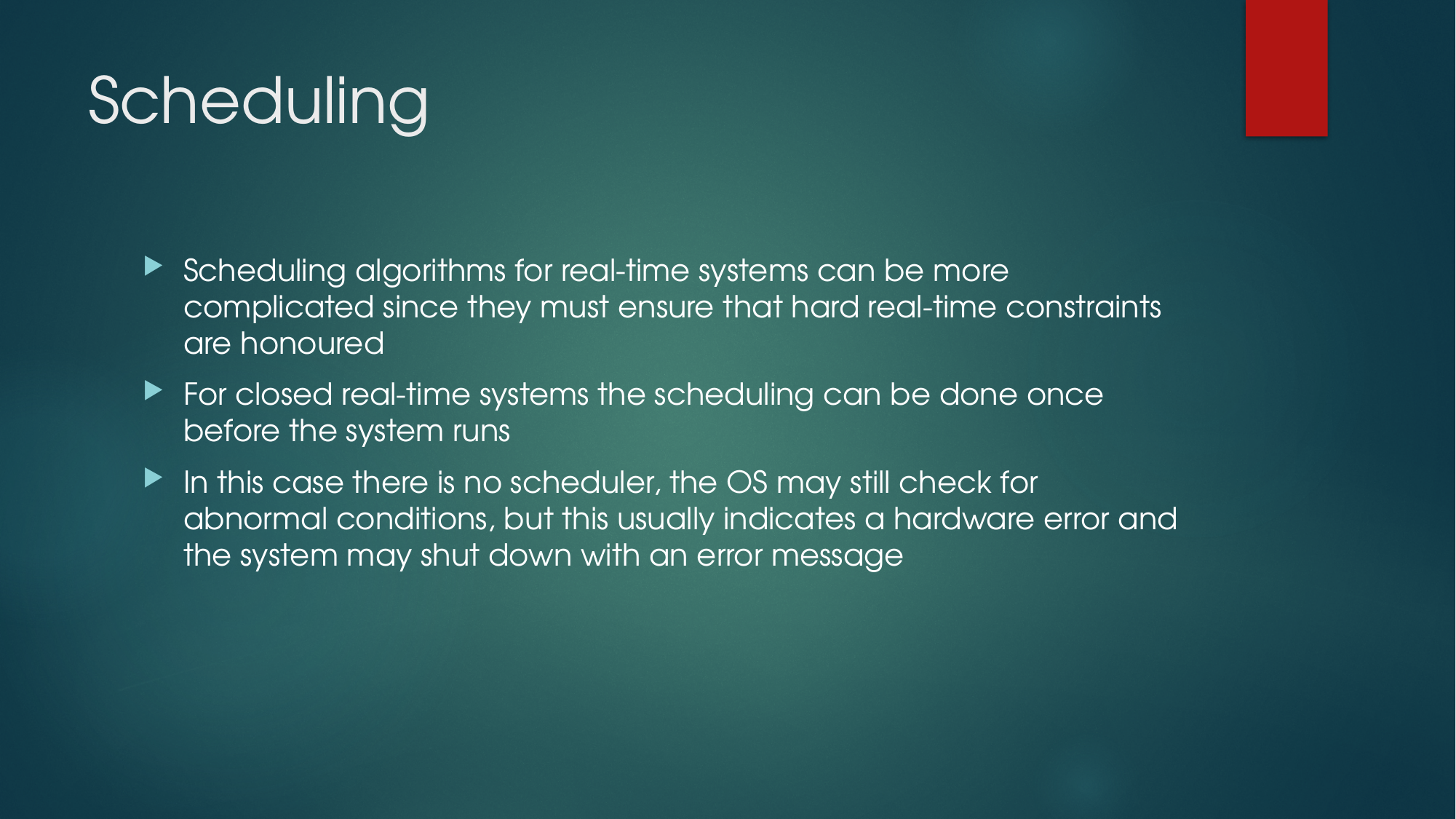

# Scheduling
Scheduling algorithms for real-time systems can be more complicated since they must ensure that hard real-time constraints are honoured
For closed real-time systems the scheduling can be done once before the system runs
In this case there is no scheduler, the OS may still check for abnormal conditions, but this usually indicates a hardware error and the system may shut down with an error message